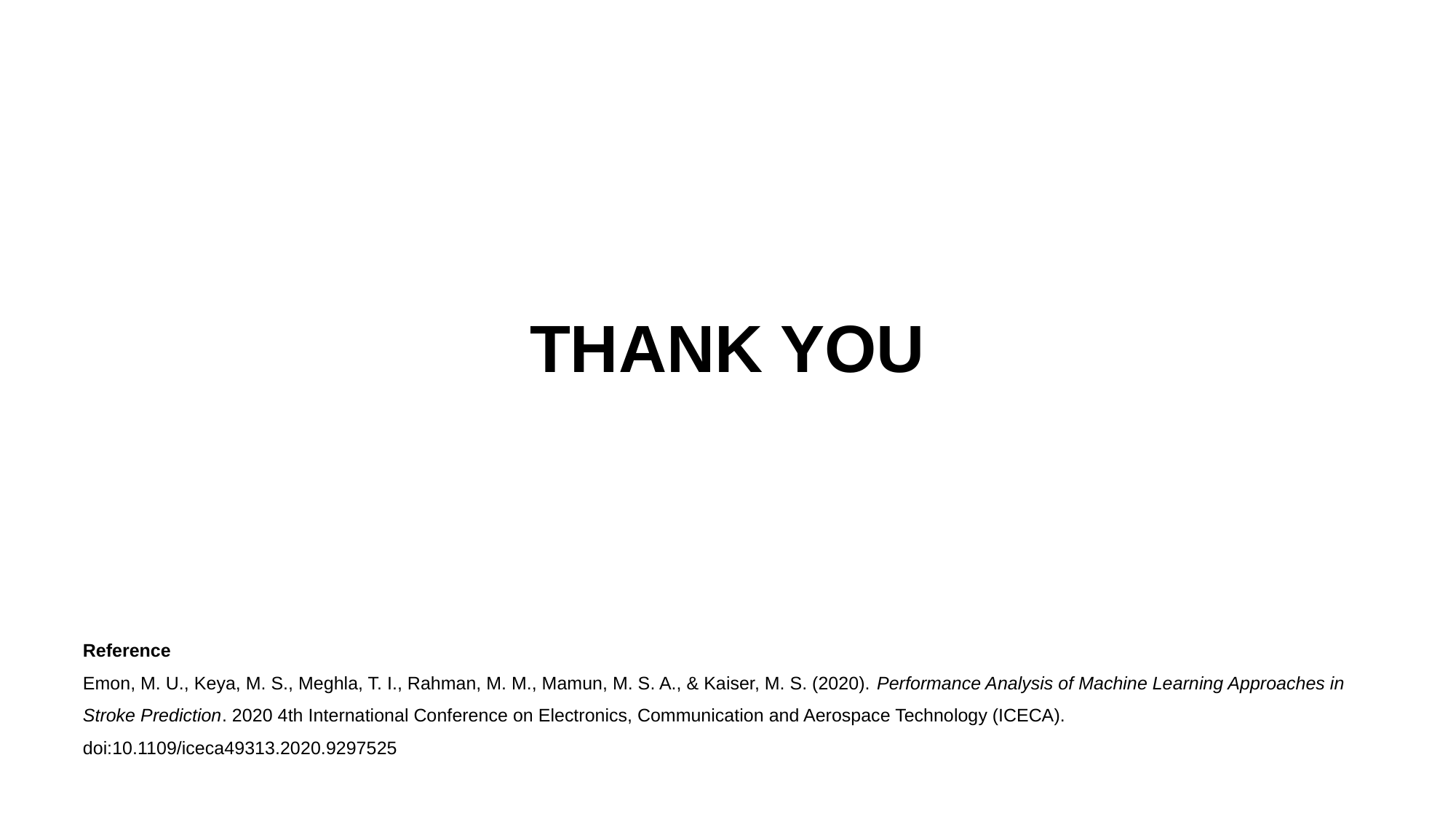

THANK YOU
Reference
Emon, M. U., Keya, M. S., Meghla, T. I., Rahman, M. M., Mamun, M. S. A., & Kaiser, M. S. (2020). Performance Analysis of Machine Learning Approaches in Stroke Prediction. 2020 4th International Conference on Electronics, Communication and Aerospace Technology (ICECA). doi:10.1109/iceca49313.2020.9297525